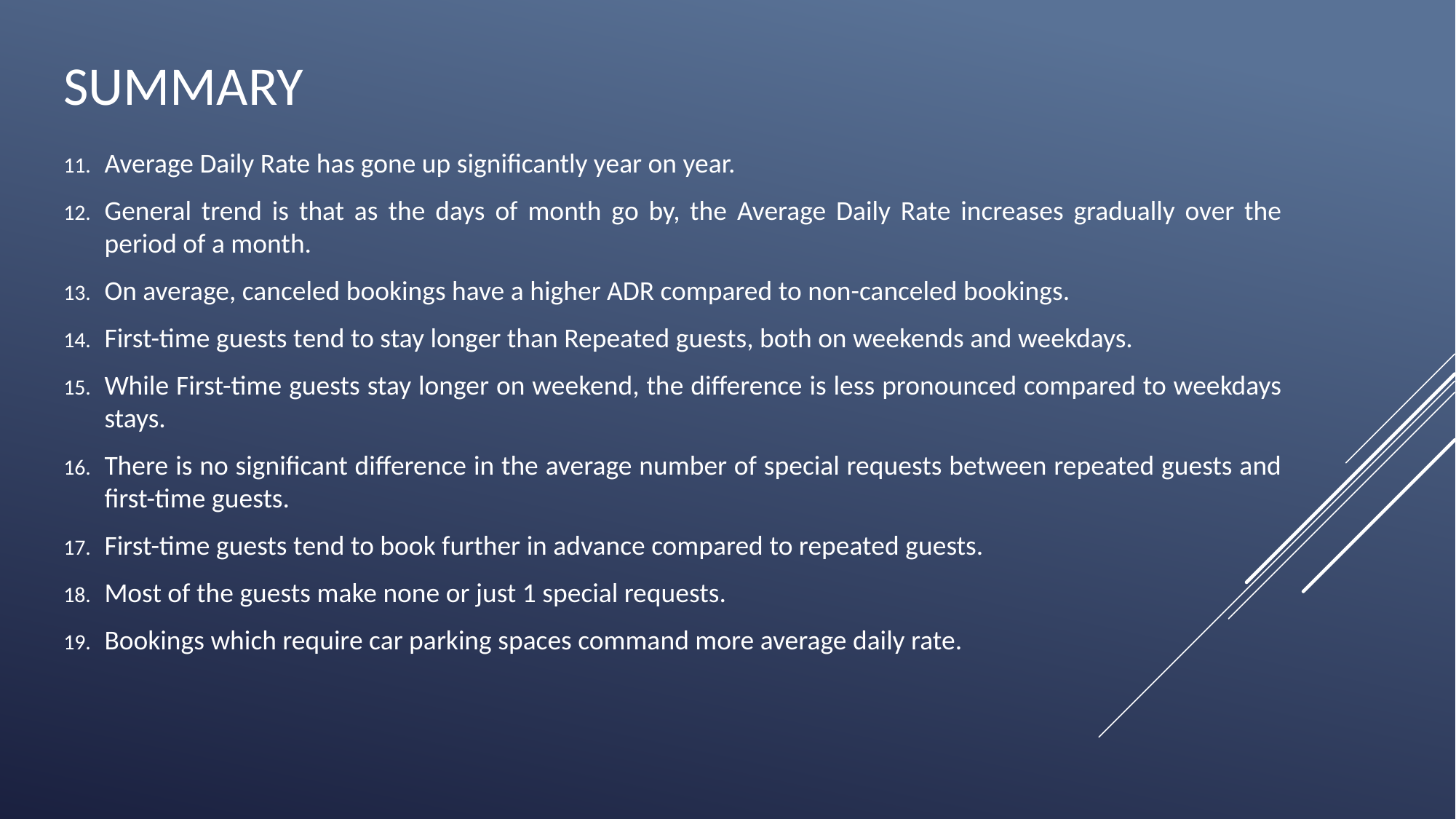

# Summary
Average Daily Rate has gone up significantly year on year.
General trend is that as the days of month go by, the Average Daily Rate increases gradually over the period of a month.
On average, canceled bookings have a higher ADR compared to non-canceled bookings.
First-time guests tend to stay longer than Repeated guests, both on weekends and weekdays.
While First-time guests stay longer on weekend, the difference is less pronounced compared to weekdays stays.
There is no significant difference in the average number of special requests between repeated guests and first-time guests.
First-time guests tend to book further in advance compared to repeated guests.
Most of the guests make none or just 1 special requests.
Bookings which require car parking spaces command more average daily rate.